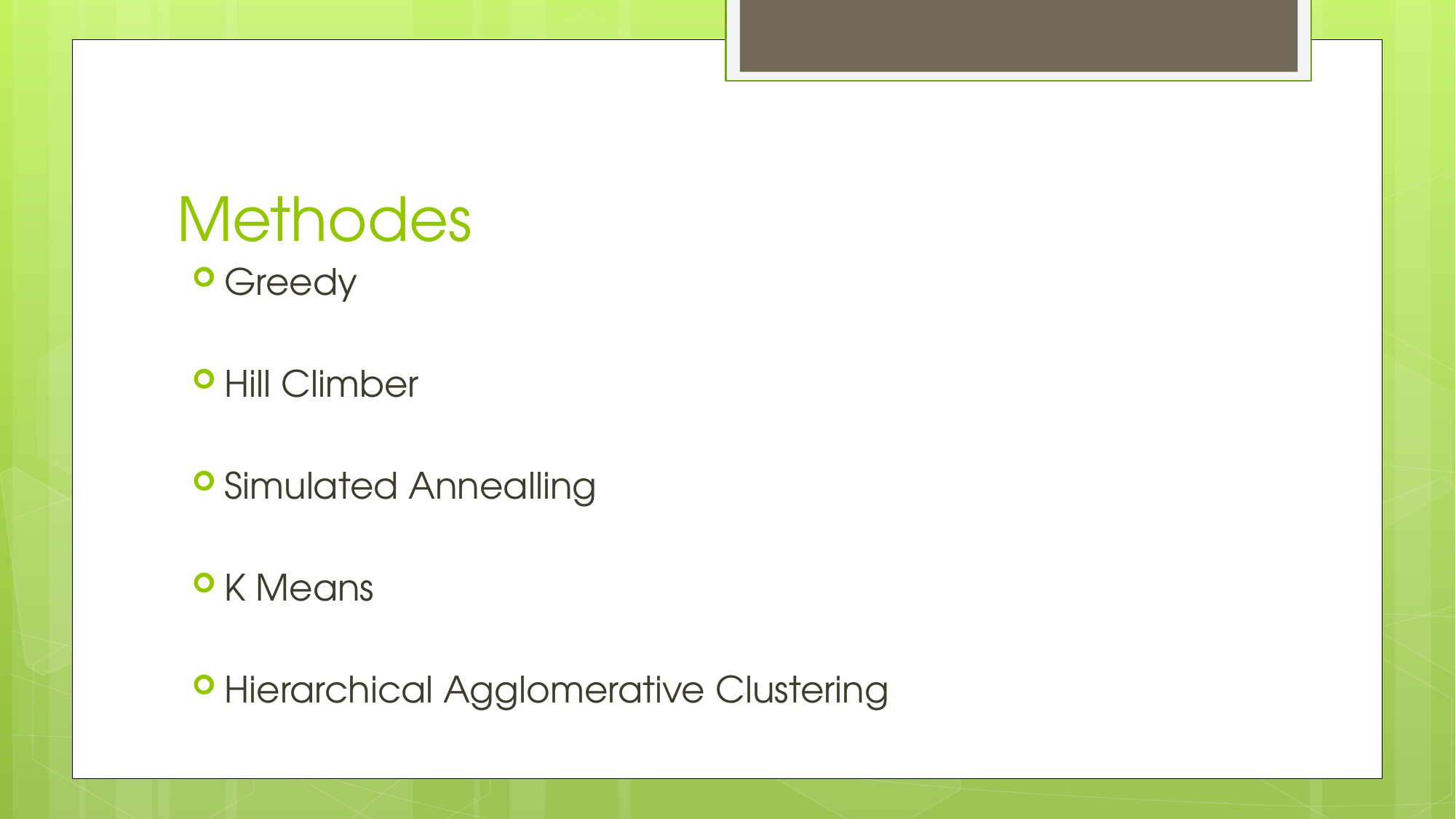

# Methodes
Greedy

Hill Climber

Simulated Annealling

K Means

Hierarchical Agglomerative Clustering